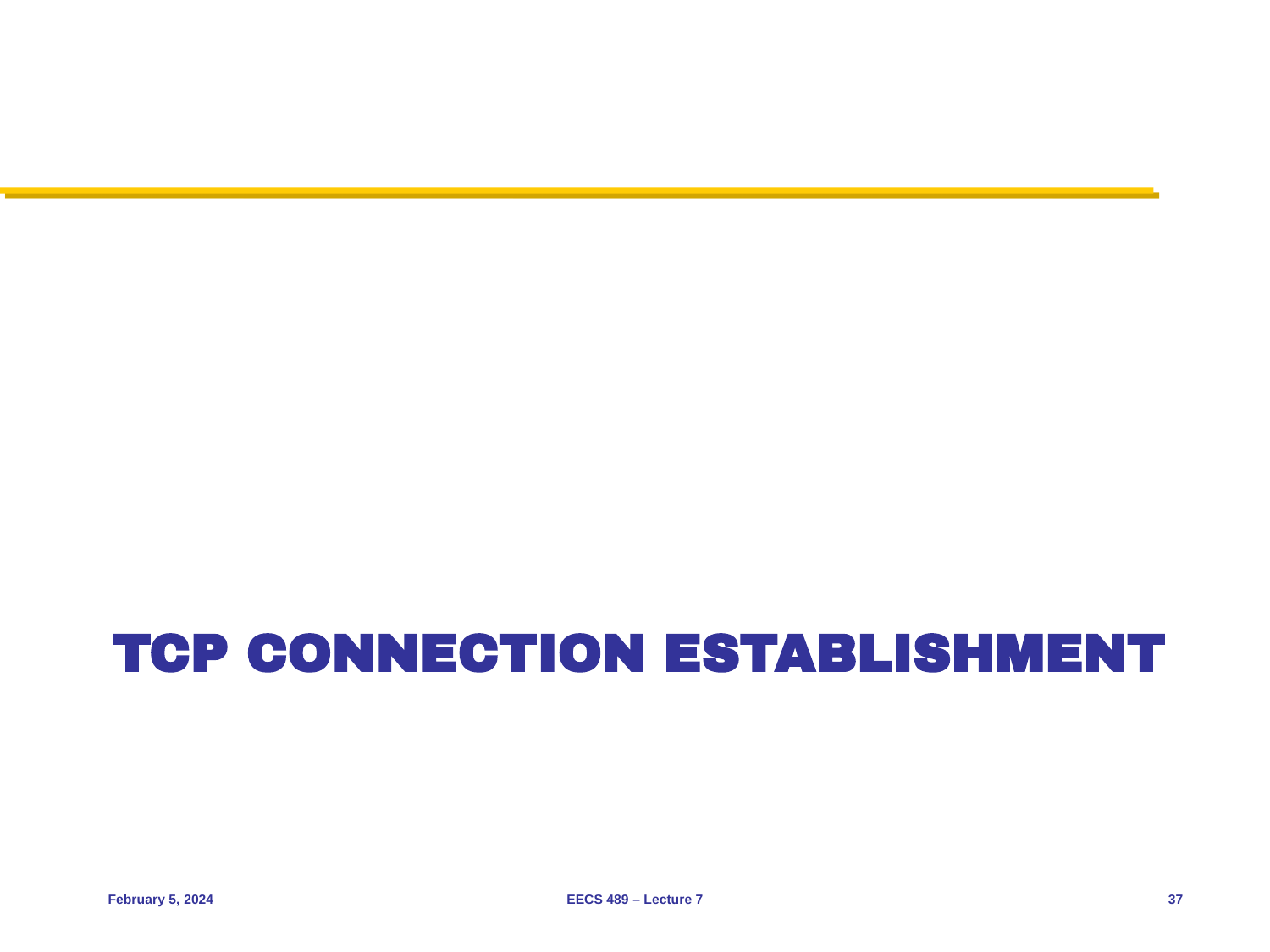

# TCP Connection Establishment
February 5, 2024
EECS 489 – Lecture 7
37